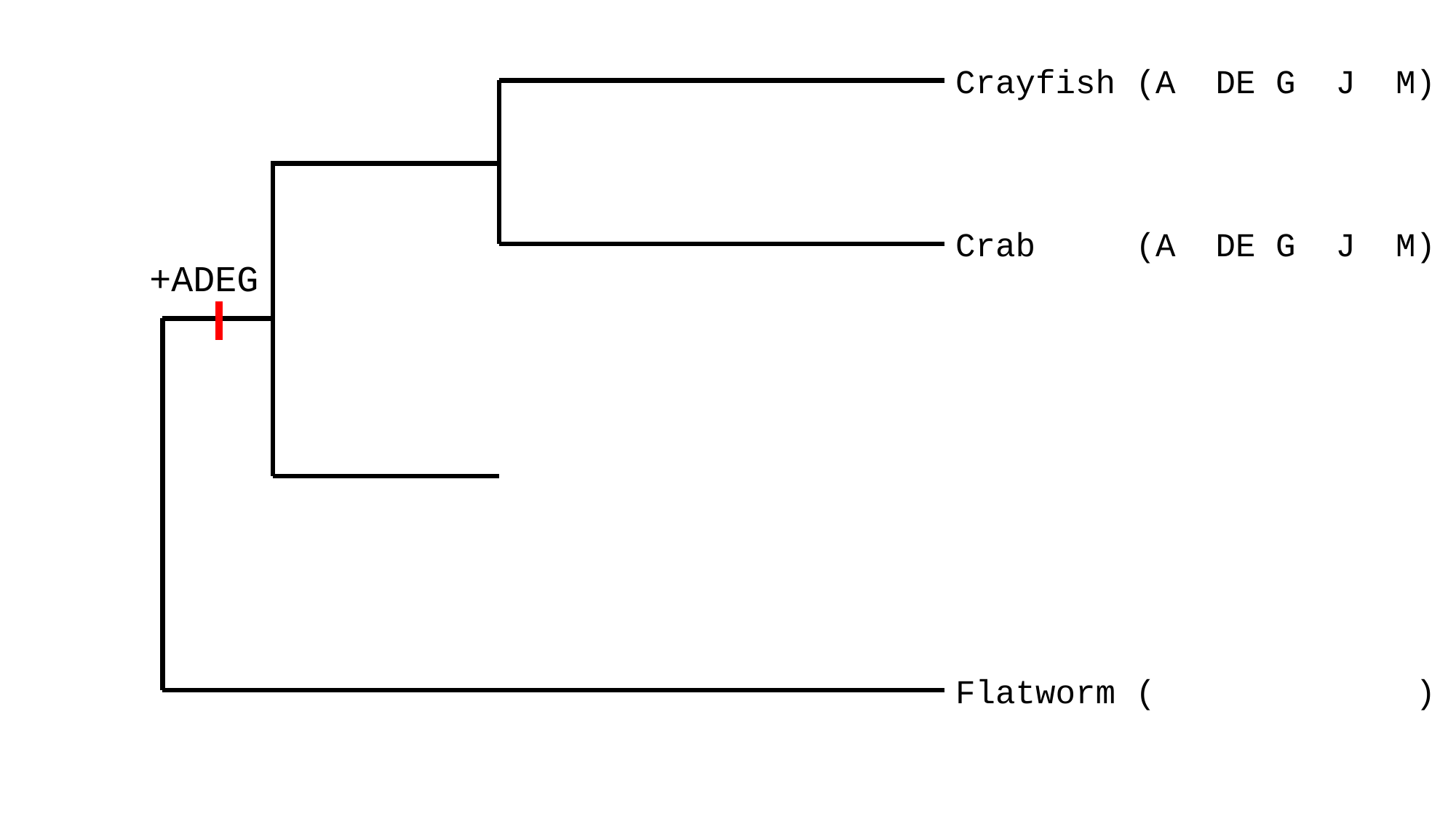

Crayfish (A  DE G  J  M)
Crab     (A  DE G  J  M)
+ADEG
Flatworm (             )